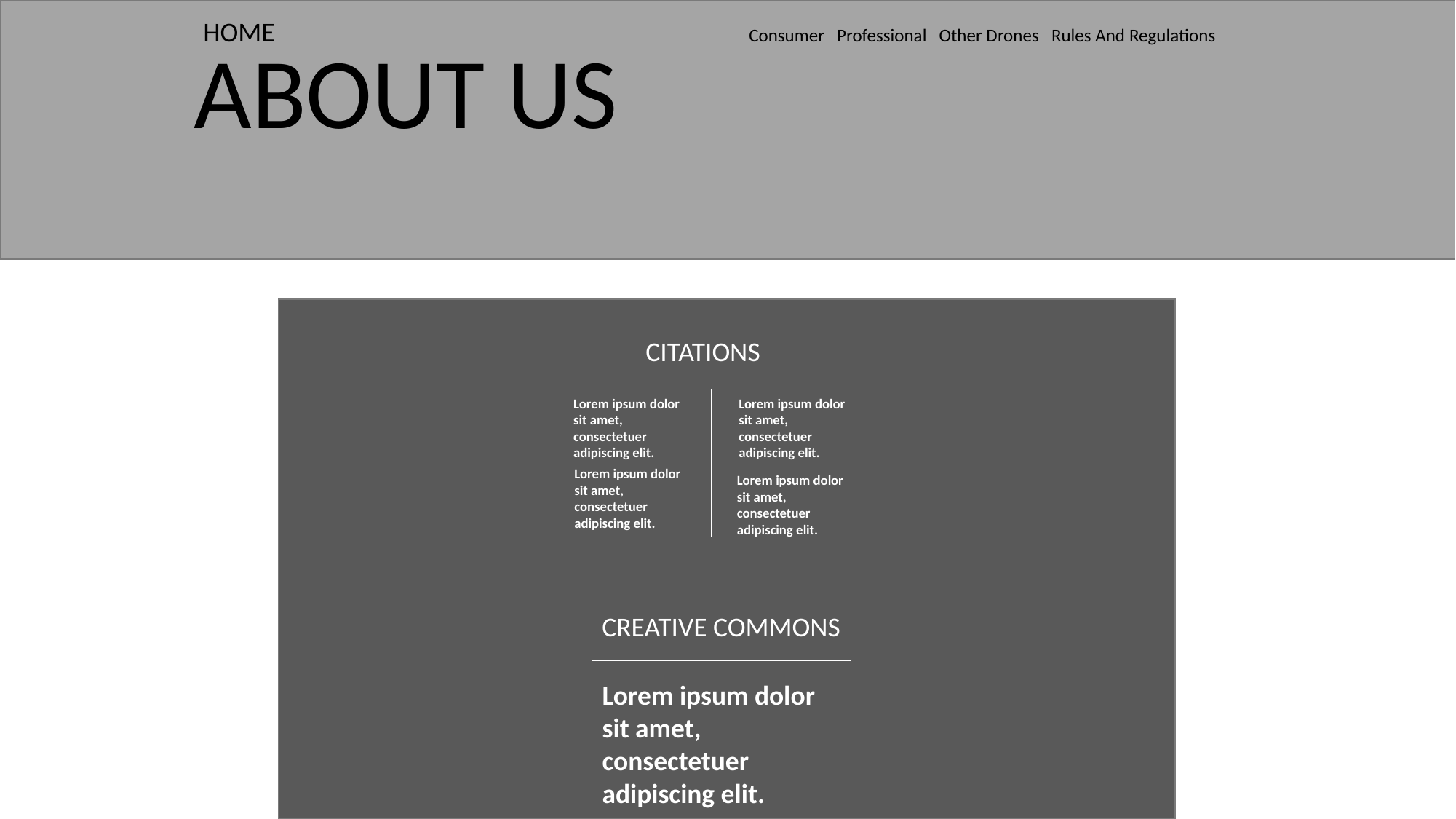

HOME					Consumer   Professional   Other Drones   Rules And Regulations
ABOUT US

CITATIONS
Lorem ipsum dolor sit amet, consectetuer adipiscing elit.
Lorem ipsum dolor sit amet, consectetuer adipiscing elit.
Lorem ipsum dolor sit amet, consectetuer adipiscing elit.
Lorem ipsum dolor sit amet, consectetuer adipiscing elit.
CREATIVE COMMONS
Lorem ipsum dolor sit amet, consectetuer adipiscing elit.